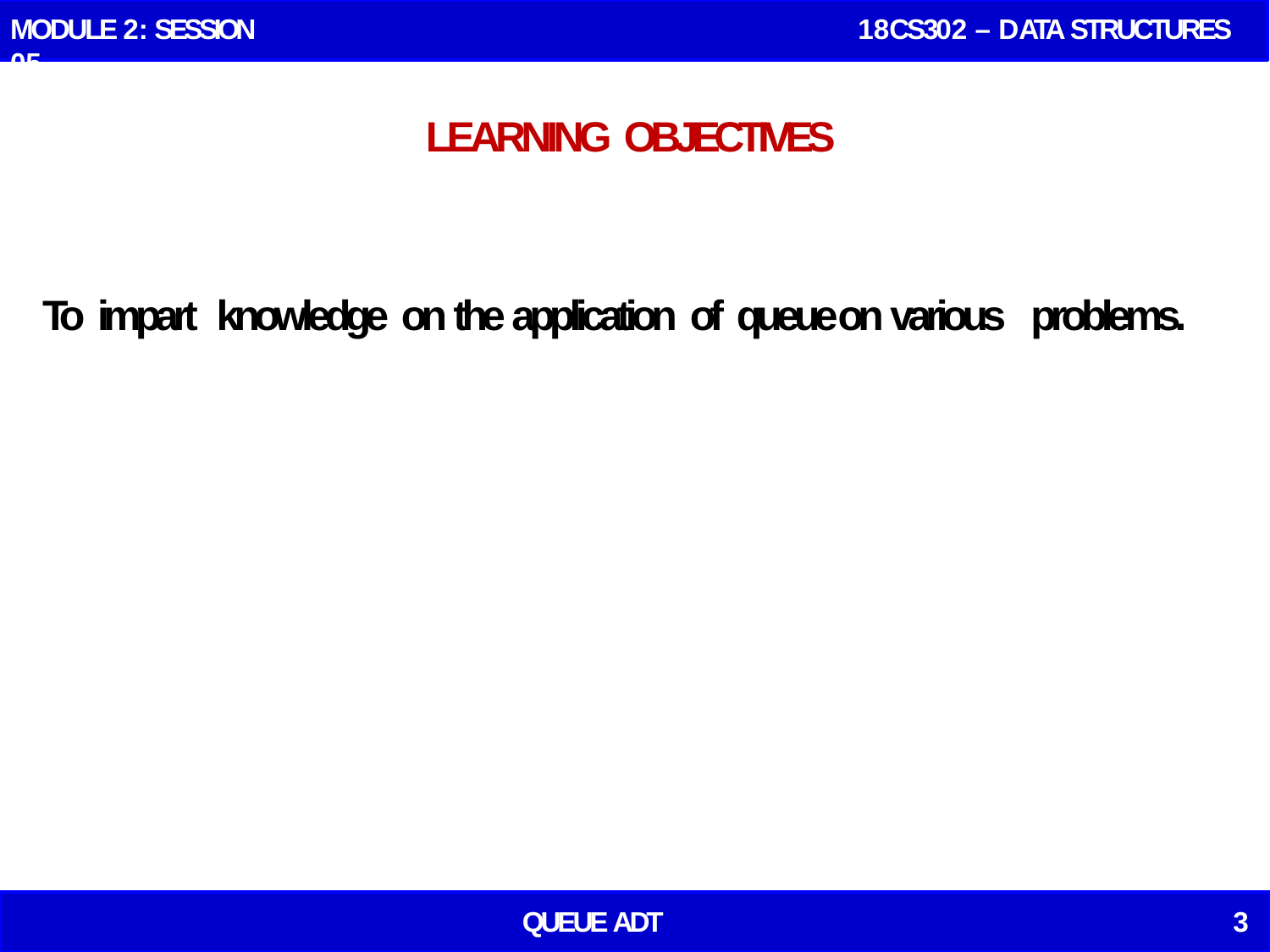

MODULE 2: SESSION 05
                                      18CS302 – DATA  STRUCTURES
# LEARNING OBJECTIVES
To   impart    knowledge   on  the  application   of   queue on  various     problems.

QUEUE  ADT
3